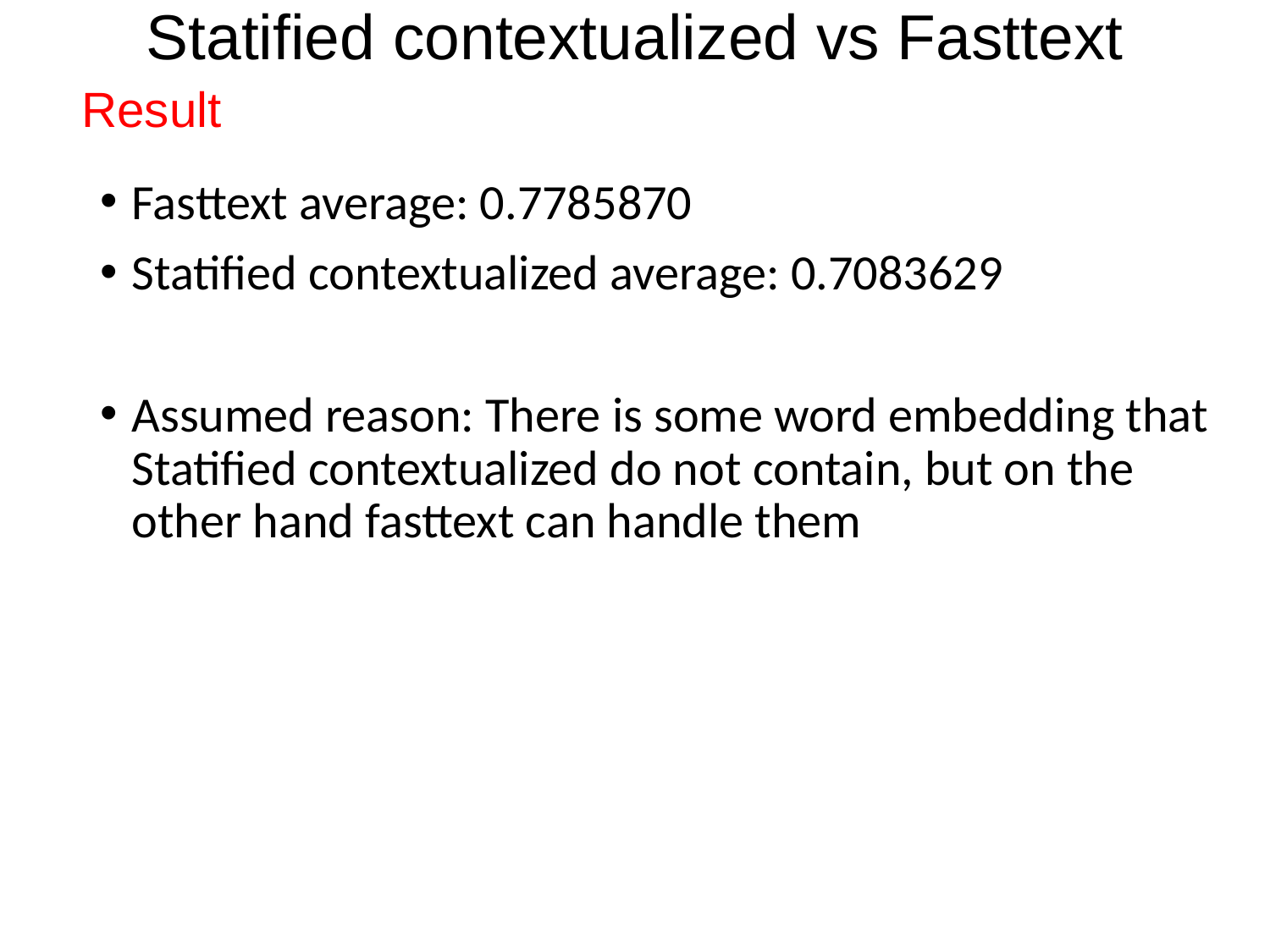

# Statified contextualized vs Fasttext
Result
Fasttext average: 0.7785870
Statified contextualized average: 0.7083629

Assumed reason: There is some word embedding that Statified contextualized do not contain, but on the other hand fasttext can handle them